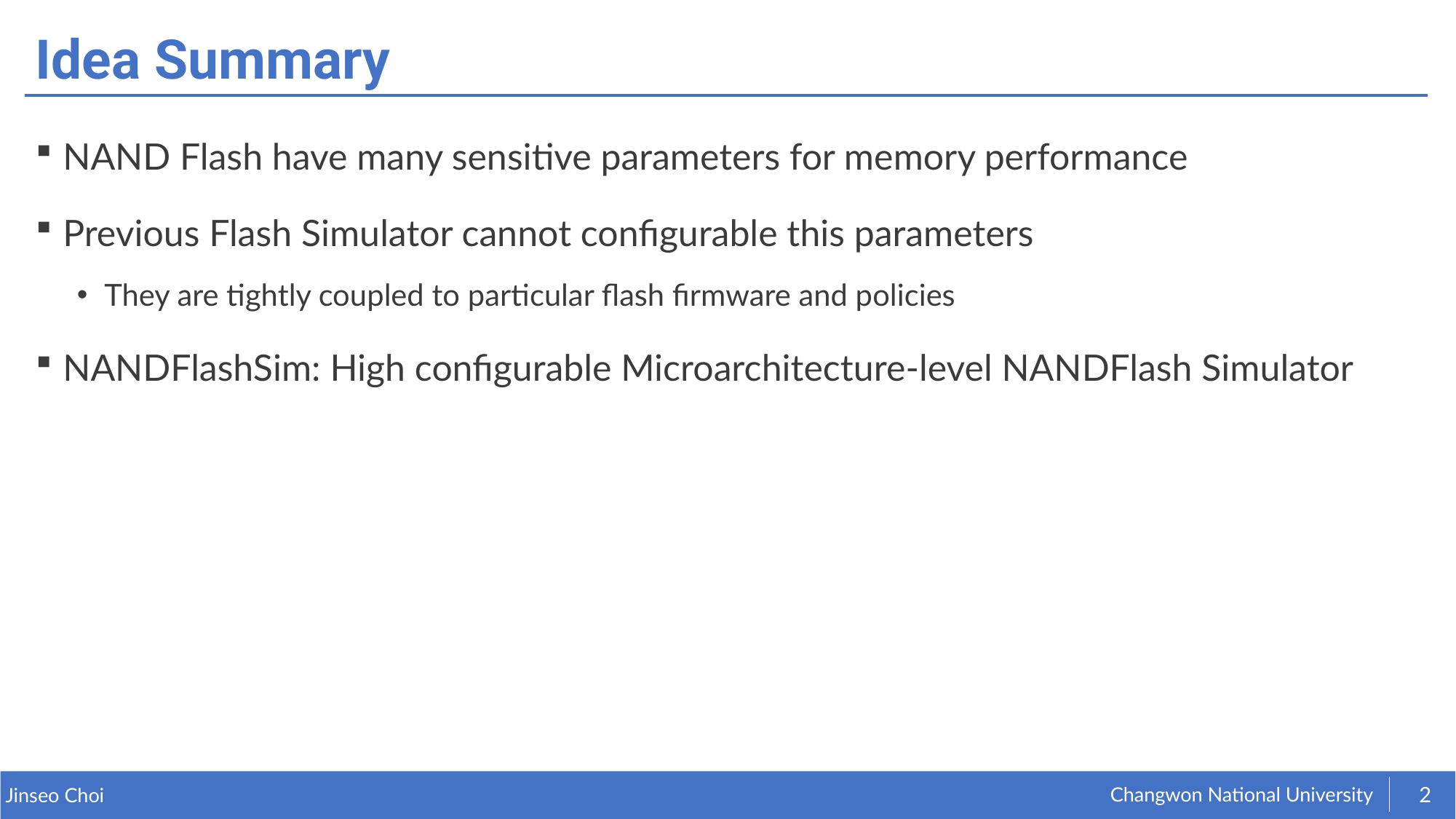

# Idea Summary
NAND Flash have many sensitive parameters for memory performance
Previous Flash Simulator cannot configurable this parameters
They are tightly coupled to particular flash firmware and policies
NANDFlashSim: High configurable Microarchitecture-level NANDFlash Simulator

2